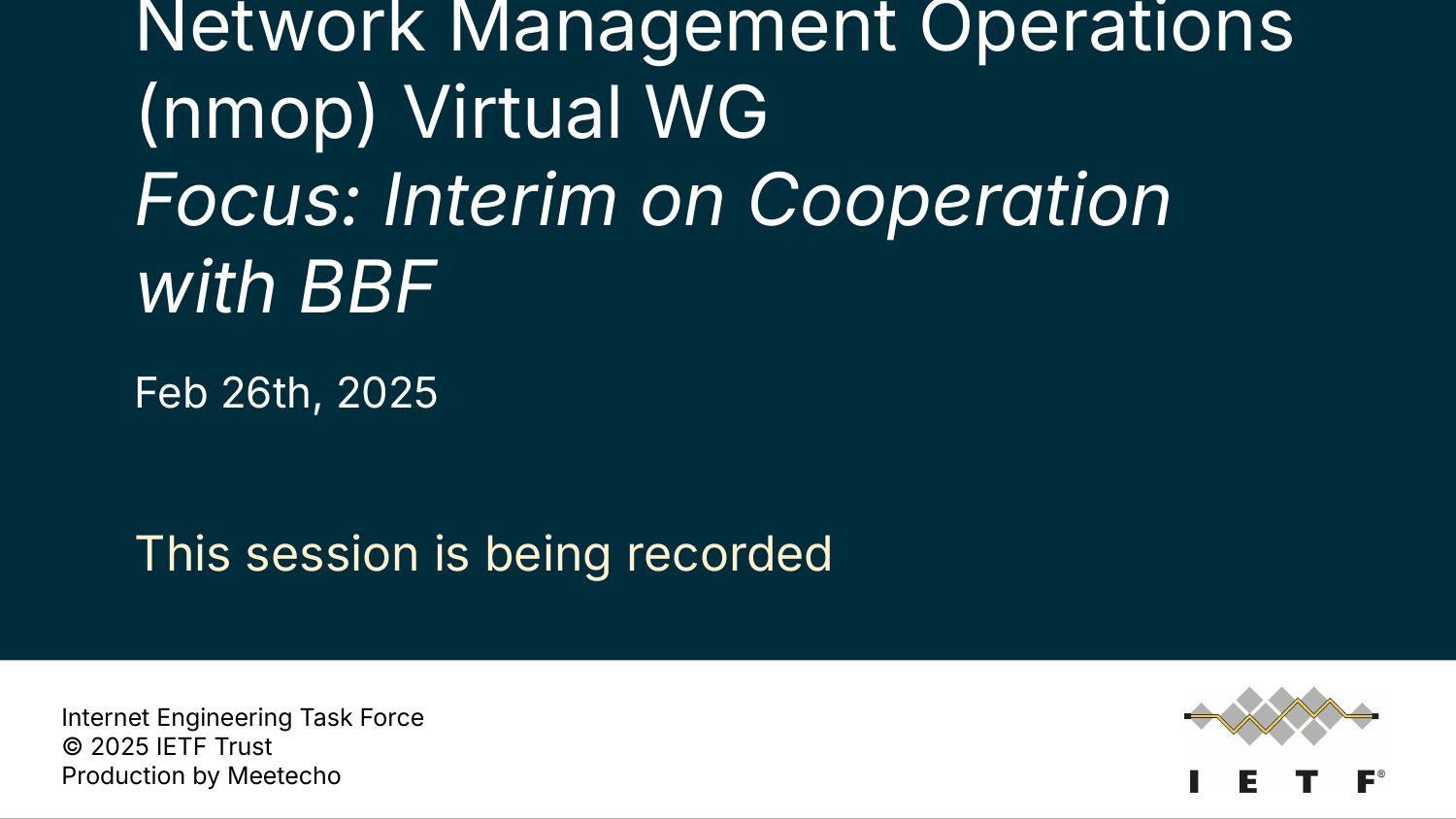

# Network Management Operations (nmop) Virtual WG Focus: Interim on Cooperation with BBF
Feb 26th, 2025
This session is being recorded
Internet Engineering Task Force
© 2025 IETF Trust
Production by Meetecho